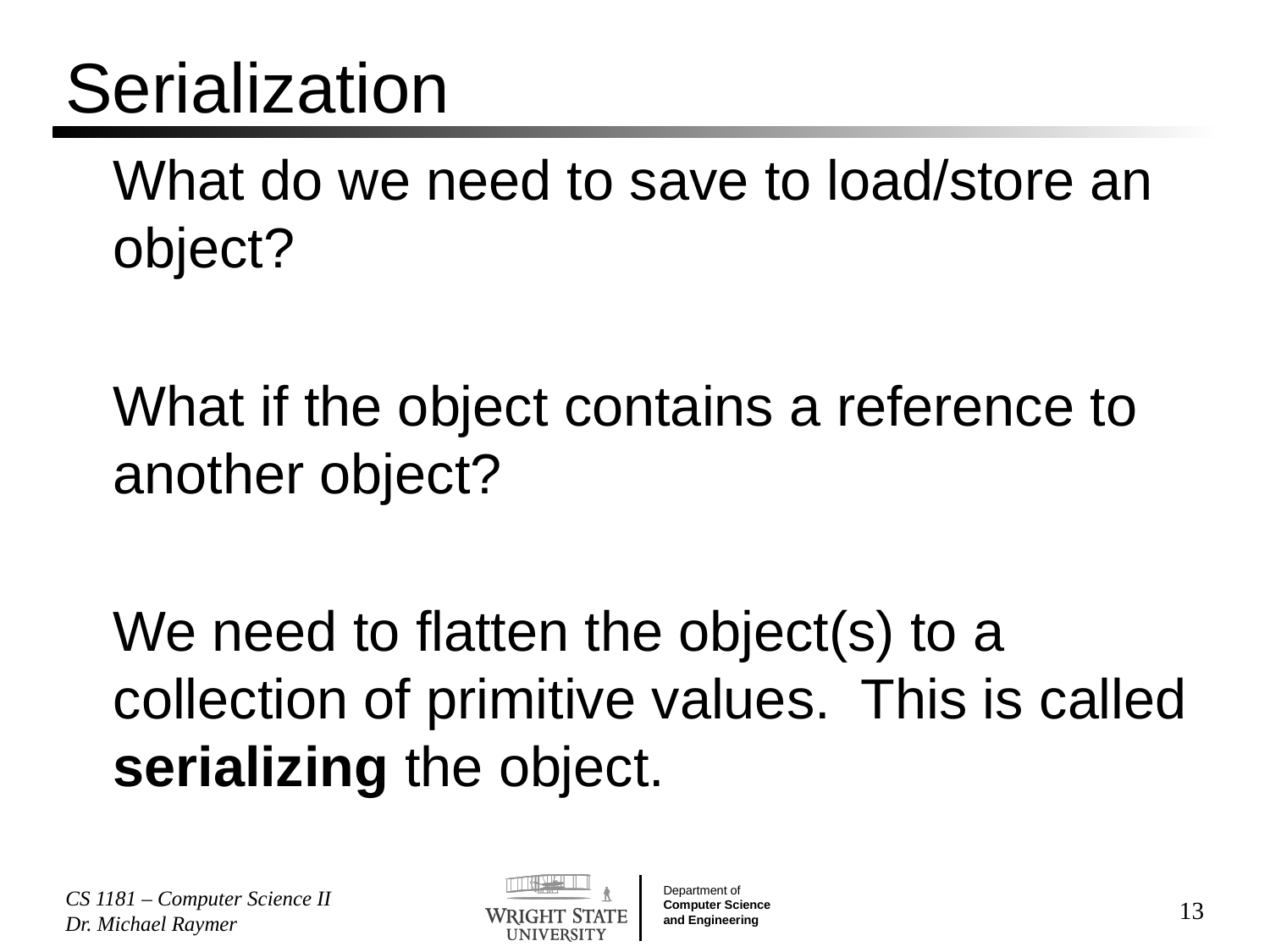

# Serialization
What do we need to save to load/store an object?

What if the object contains a reference to another object?

We need to flatten the object(s) to a collection of primitive values.  This is called serializing the object.
CS 1181 – Computer Science II    Dr. Michael Raymer
13